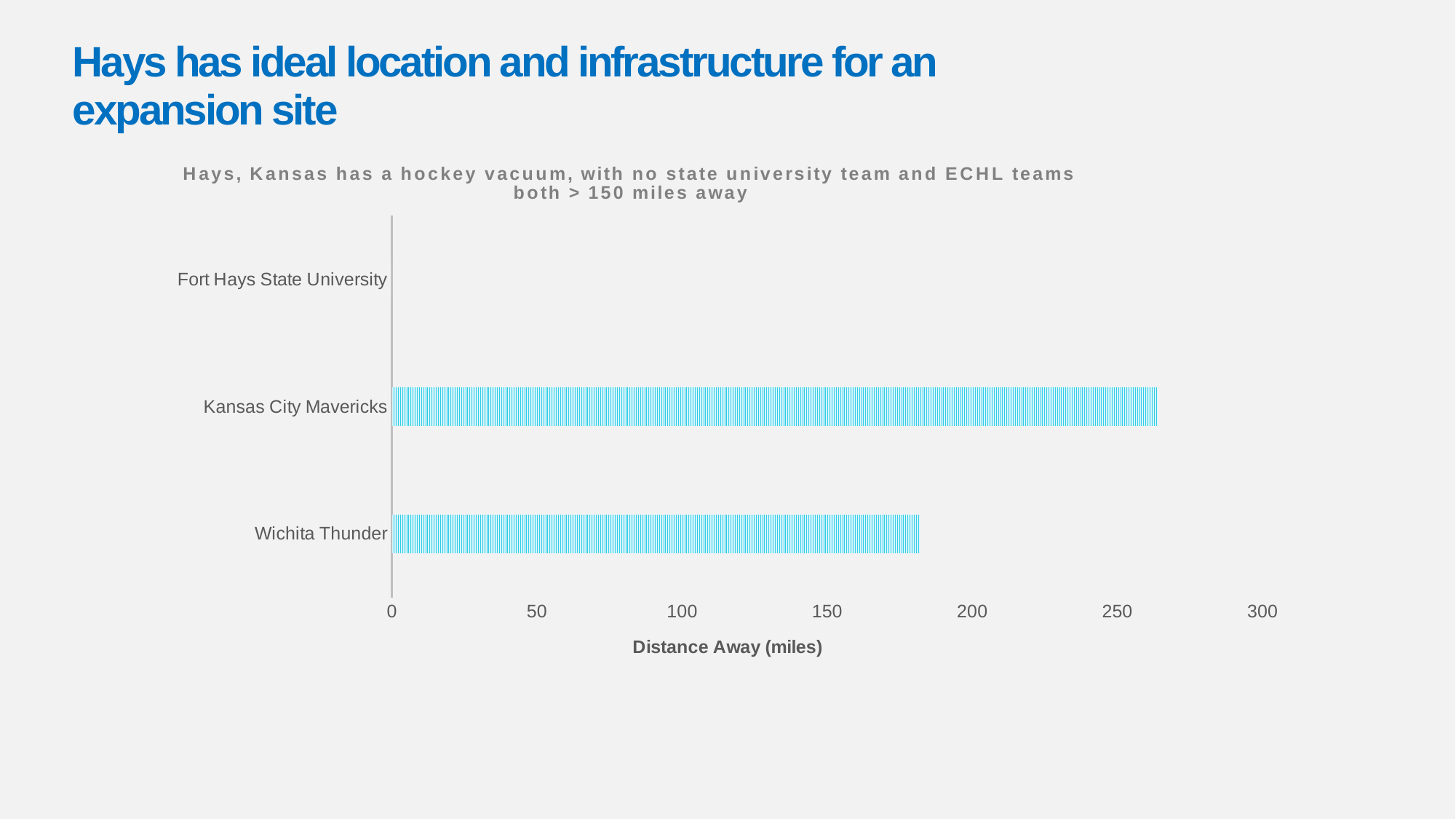

# Hays has ideal location and infrastructure for an expansion site

### Chart: Hays, Kansas has a hockey vacuum, with no state university team and ECHL teams both > 150 miles away

| Category | Distance Away (mi) |
|---|---|
| Wichita Thunder | 181.8 |
| Kansas City Mavericks | 264.0 |
| Fort Hays State University | 0.0 |